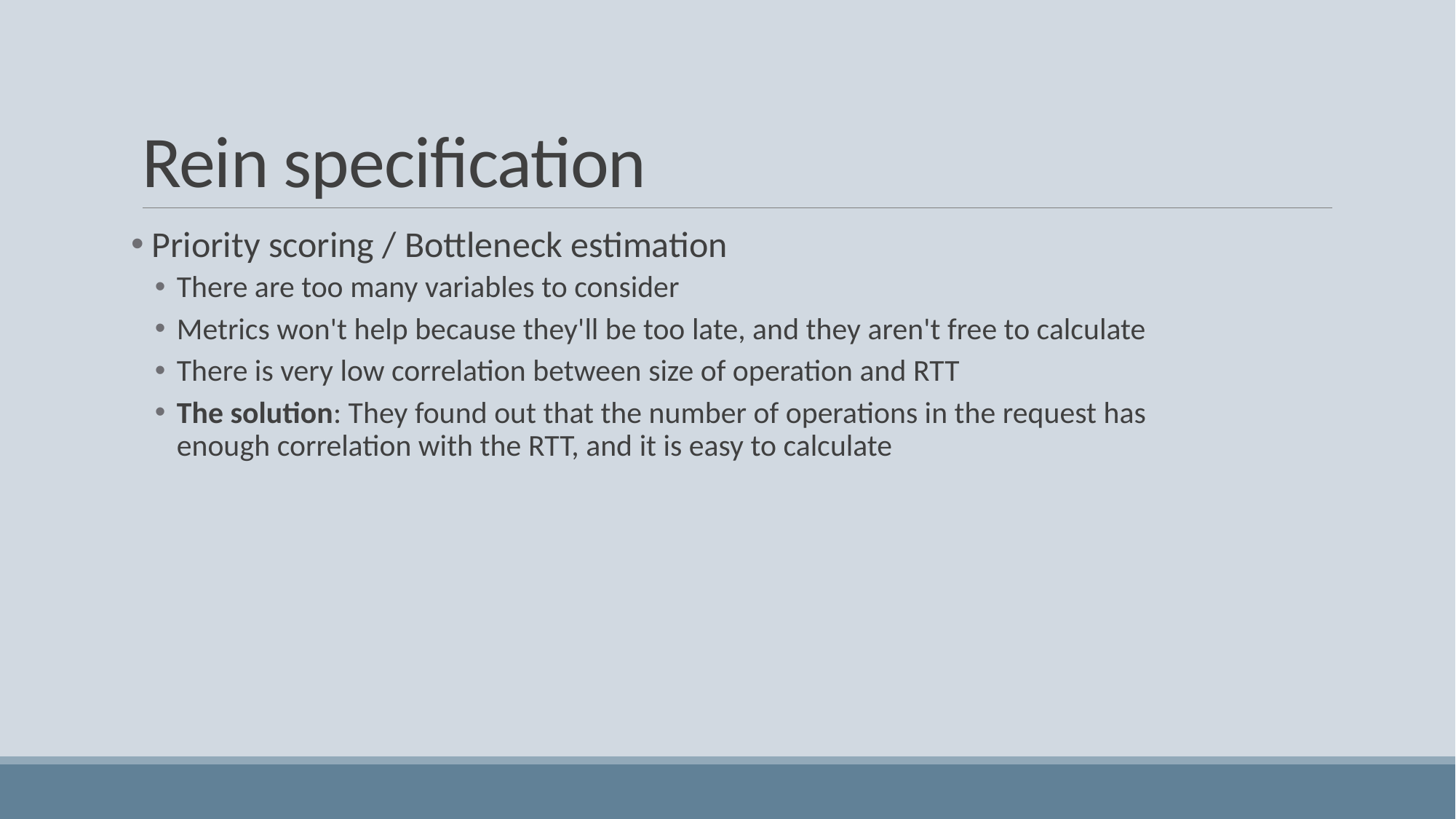

# Rein specification
 Priority scoring / Bottleneck estimation
There are too many variables to consider
Metrics won't help because they'll be too late, and they aren't free to calculate
There is very low correlation between size of operation and RTT
The solution: They found out that the number of operations in the request has enough correlation with the RTT, and it is easy to calculate